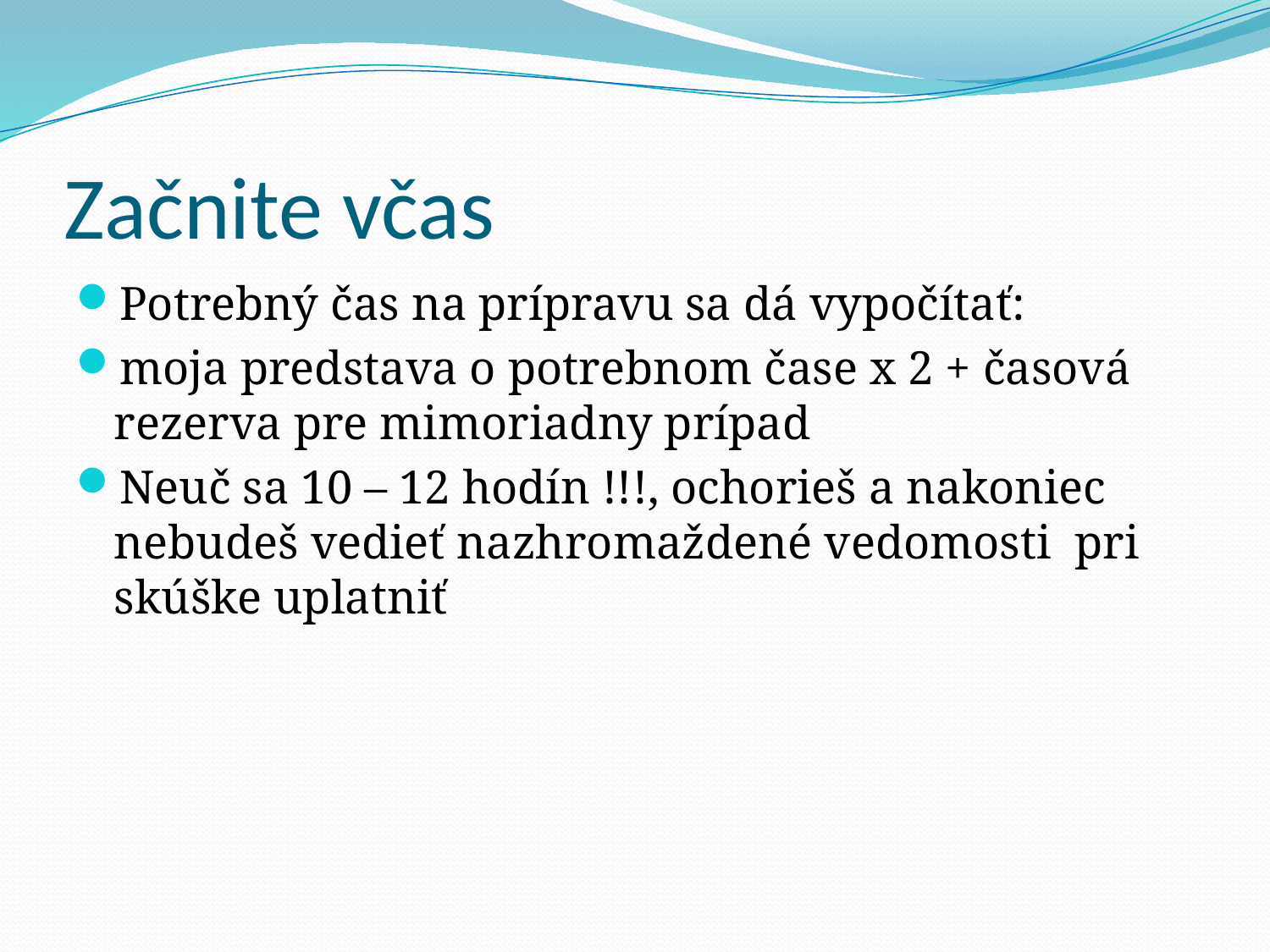

# Začnite včas
Potrebný čas na prípravu sa dá vypočítať:
moja predstava o potrebnom čase x 2 + časová rezerva pre mimoriadny prípad
Neuč sa 10 – 12 hodín !!!, ochorieš a nakoniec nebudeš vedieť nazhromaždené vedomosti  pri skúške uplatniť